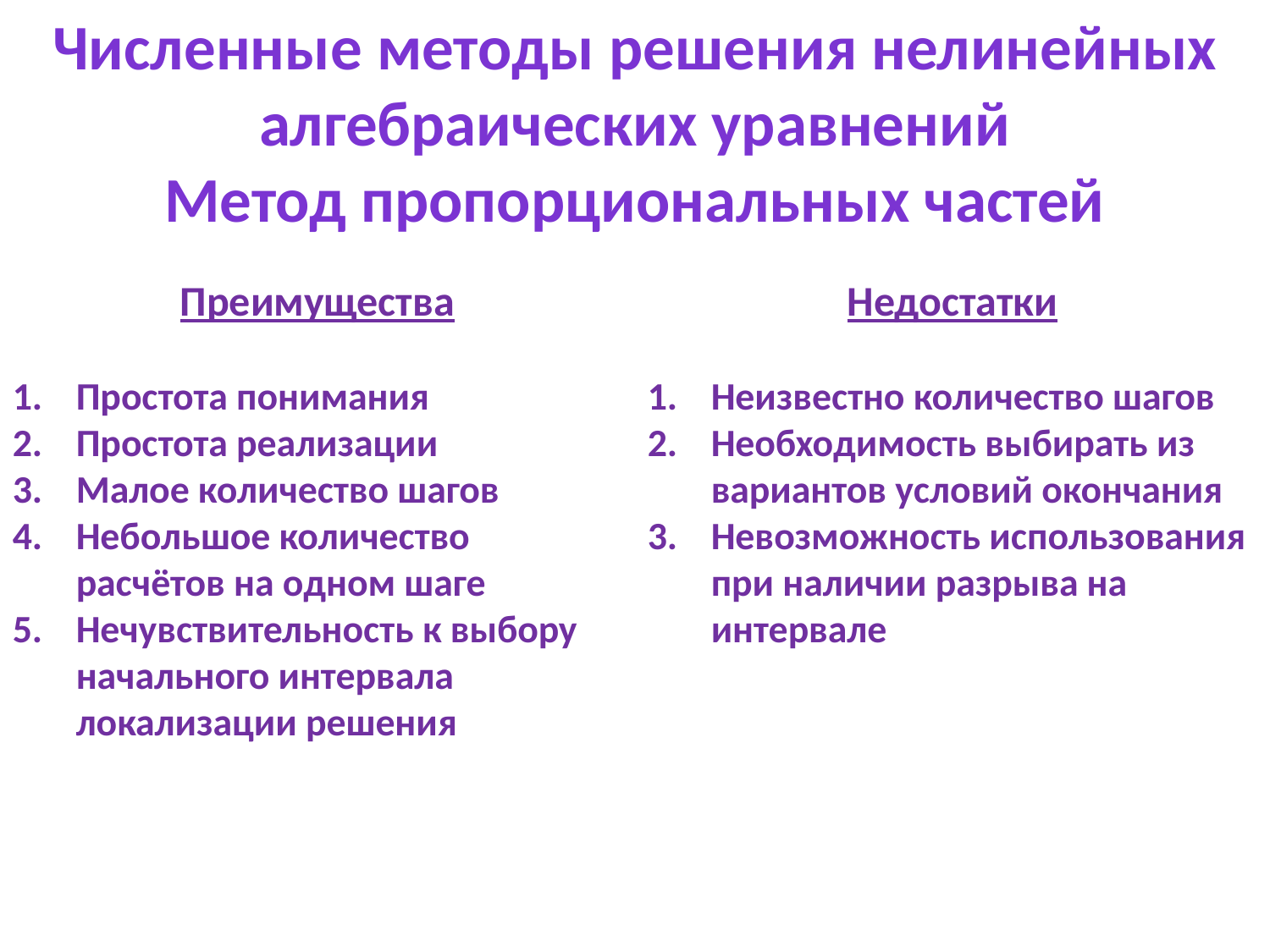

Численные методы решения нелинейных алгебраических уравнений
Метод пропорциональных частей
Преимущества

Простота понимания
Простота реализации
Малое количество шагов
Небольшое количество расчётов на одном шаге
Нечувствительность к выбору начального интервала локализации решения
Недостатки

Неизвестно количество шагов
Необходимость выбирать из вариантов условий окончания
Невозможность использования при наличии разрыва на интервале